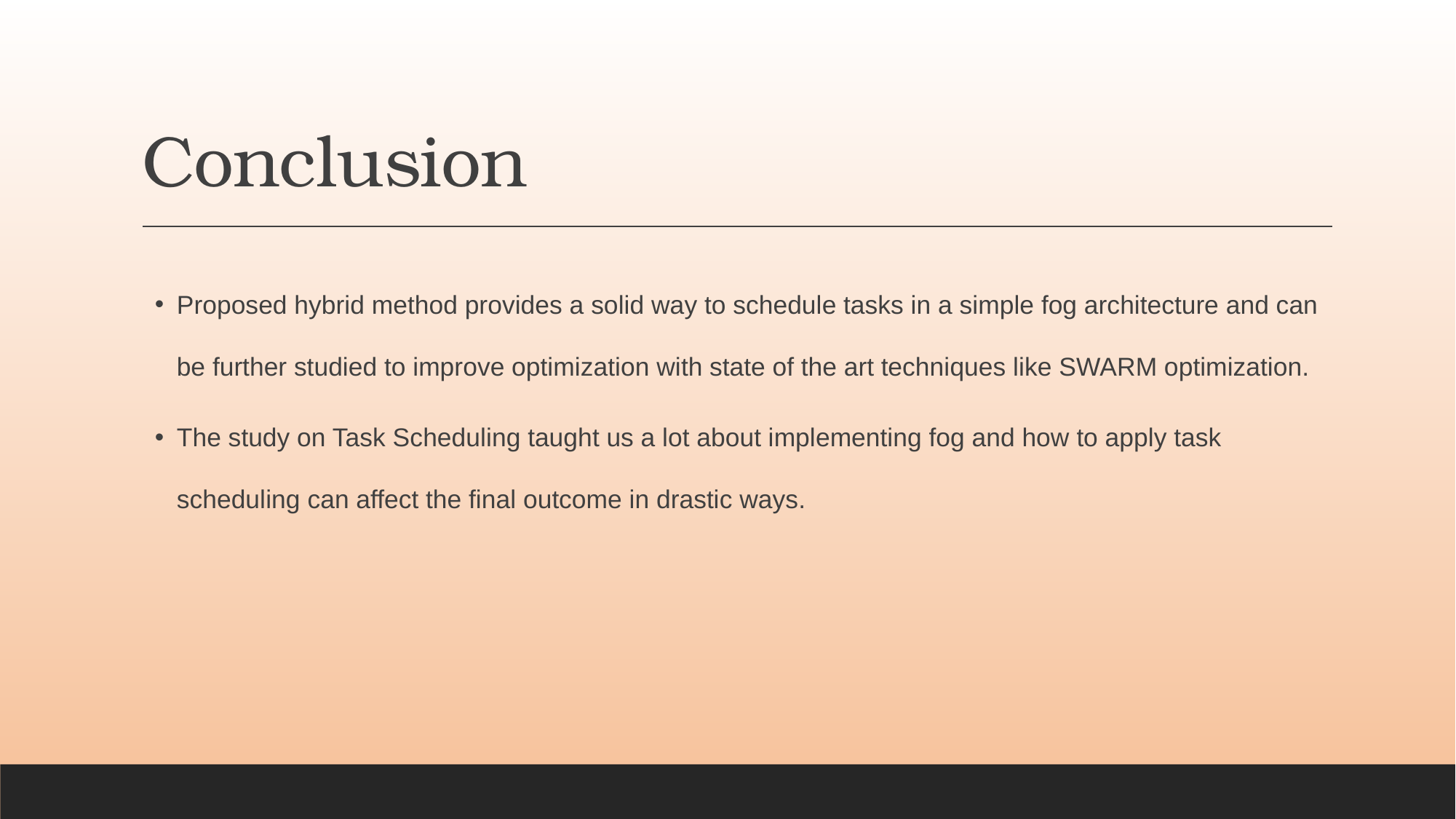

# Conclusion
Proposed hybrid method provides a solid way to schedule tasks in a simple fog architecture and can be further studied to improve optimization with state of the art techniques like SWARM optimization.
The study on Task Scheduling taught us a lot about implementing fog and how to apply task scheduling can affect the final outcome in drastic ways.